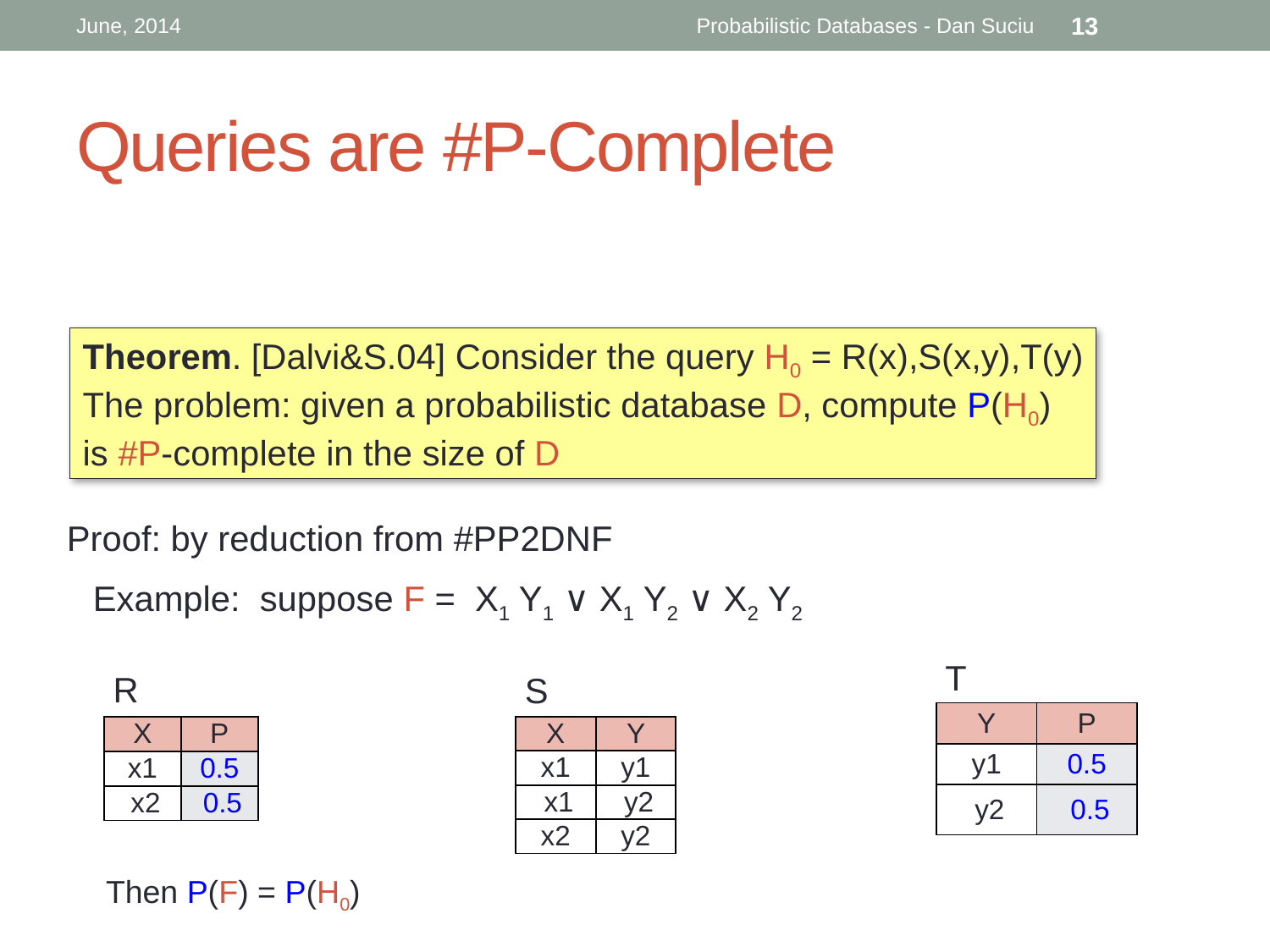

June, 2014
Probabilistic Databases - Dan Suciu
13
# Queries are #P-Complete
Theorem. [Dalvi&S.04] Consider the query H0 = R(x),S(x,y),T(y)
The problem: given a probabilistic database D, compute P(H0)
is #P-complete in the size of D
Proof: by reduction from #PP2DNF
Example:  suppose F =  X1 Y1 ∨ X1 Y2 ∨ X2 Y2
T
R
S
| Y | P |
| --- | --- |
| y1 | 0.5 |
| y2 | 0.5 |
| X | P |
| --- | --- |
| x1 | 0.5 |
| x2 | 0.5 |
| X | Y |
| --- | --- |
| x1 | y1 |
| x1 | y2 |
| x2 | y2 |
Then P(F) = P(H0)